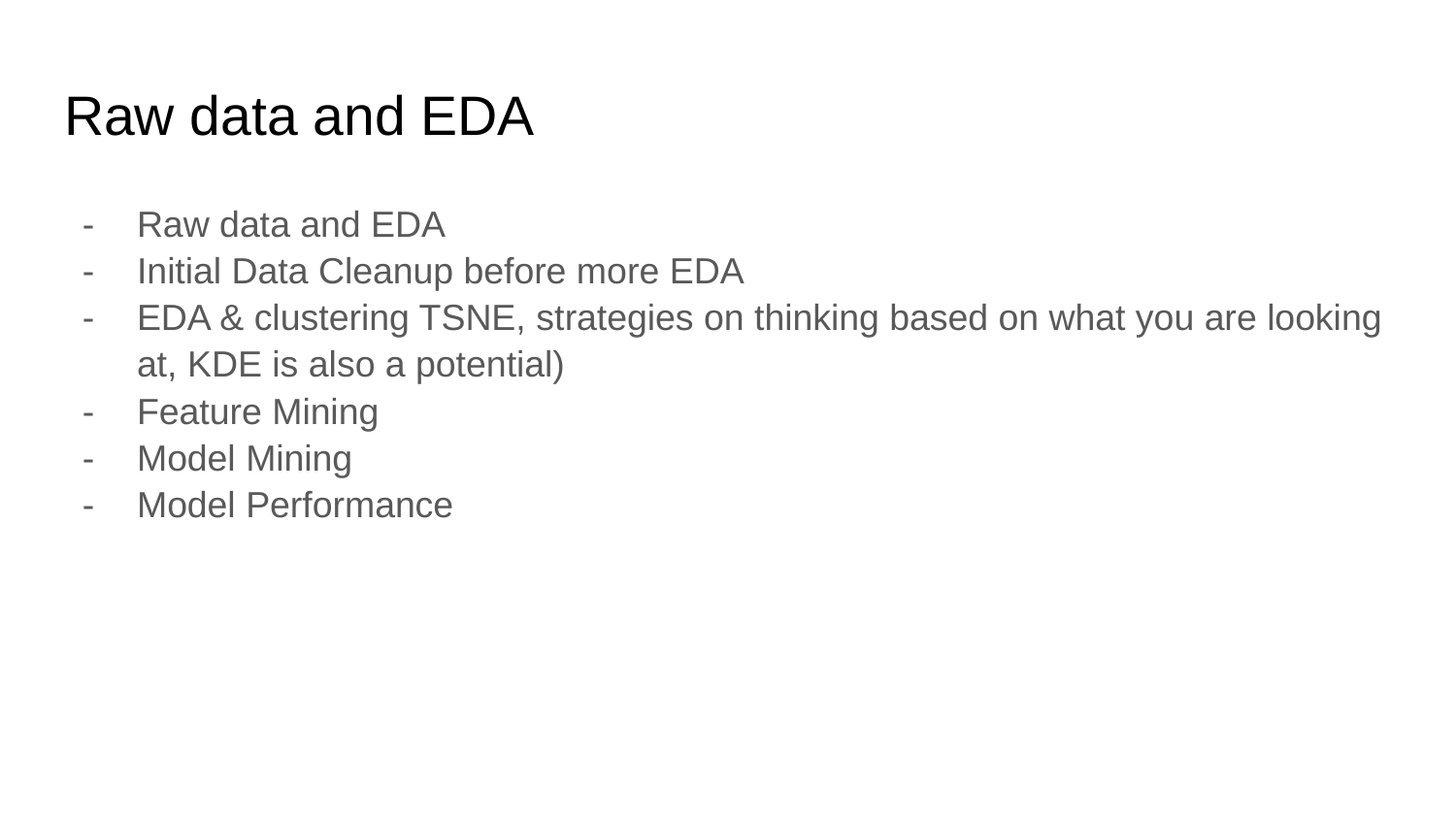

# Raw data and EDA

Raw data and EDA
Initial Data Cleanup before more EDA
EDA & clustering TSNE, strategies on thinking based on what you are looking at, KDE is also a potential)
Feature Mining
Model Mining
Model Performance